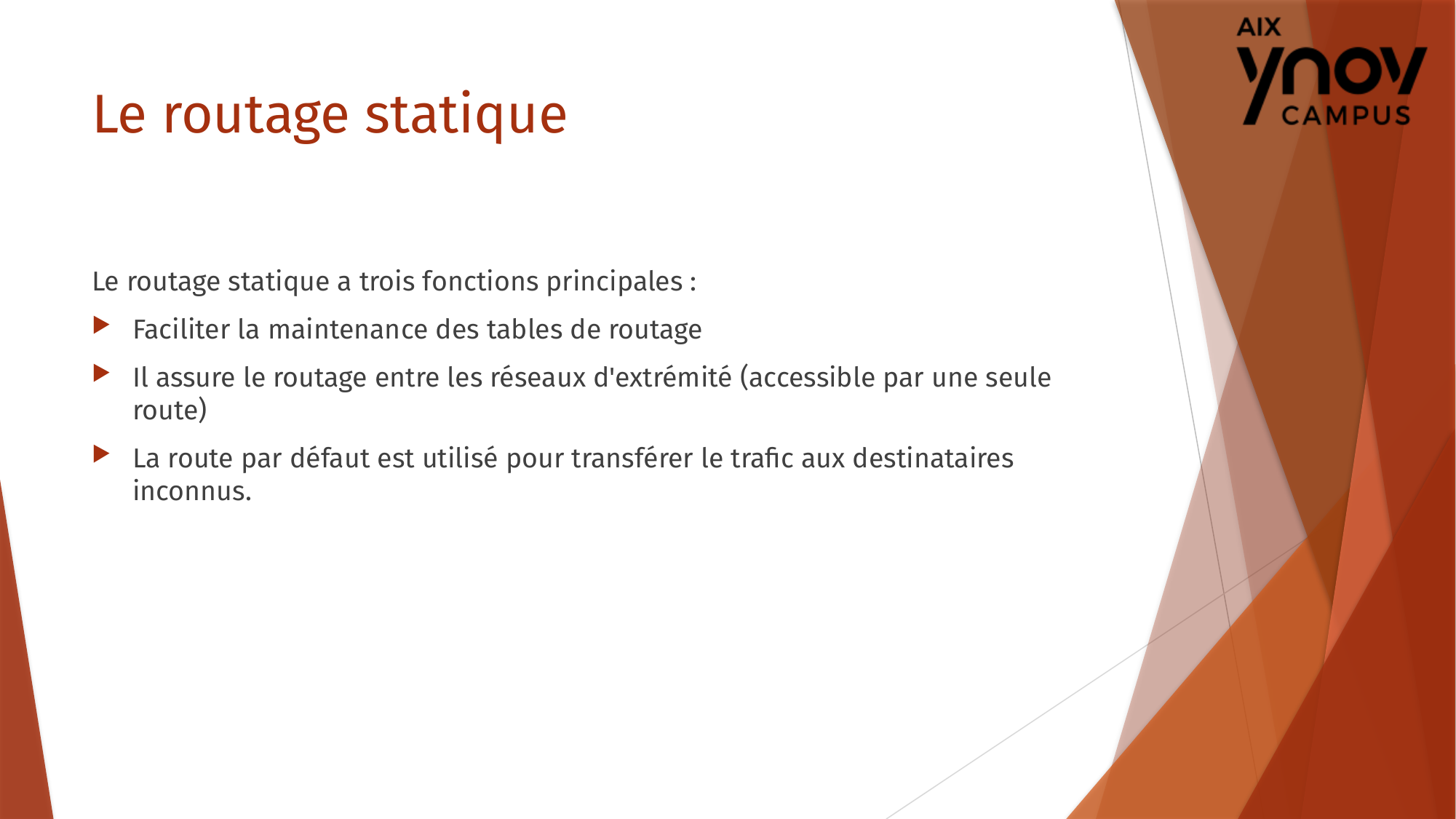

# Le routage statique
Le routage statique a trois fonctions principales :
Faciliter la maintenance des tables de routage
Il assure le routage entre les réseaux d'extrémité (accessible par une seule route)
La route par défaut est utilisé pour transférer le trafic aux destinataires inconnus.